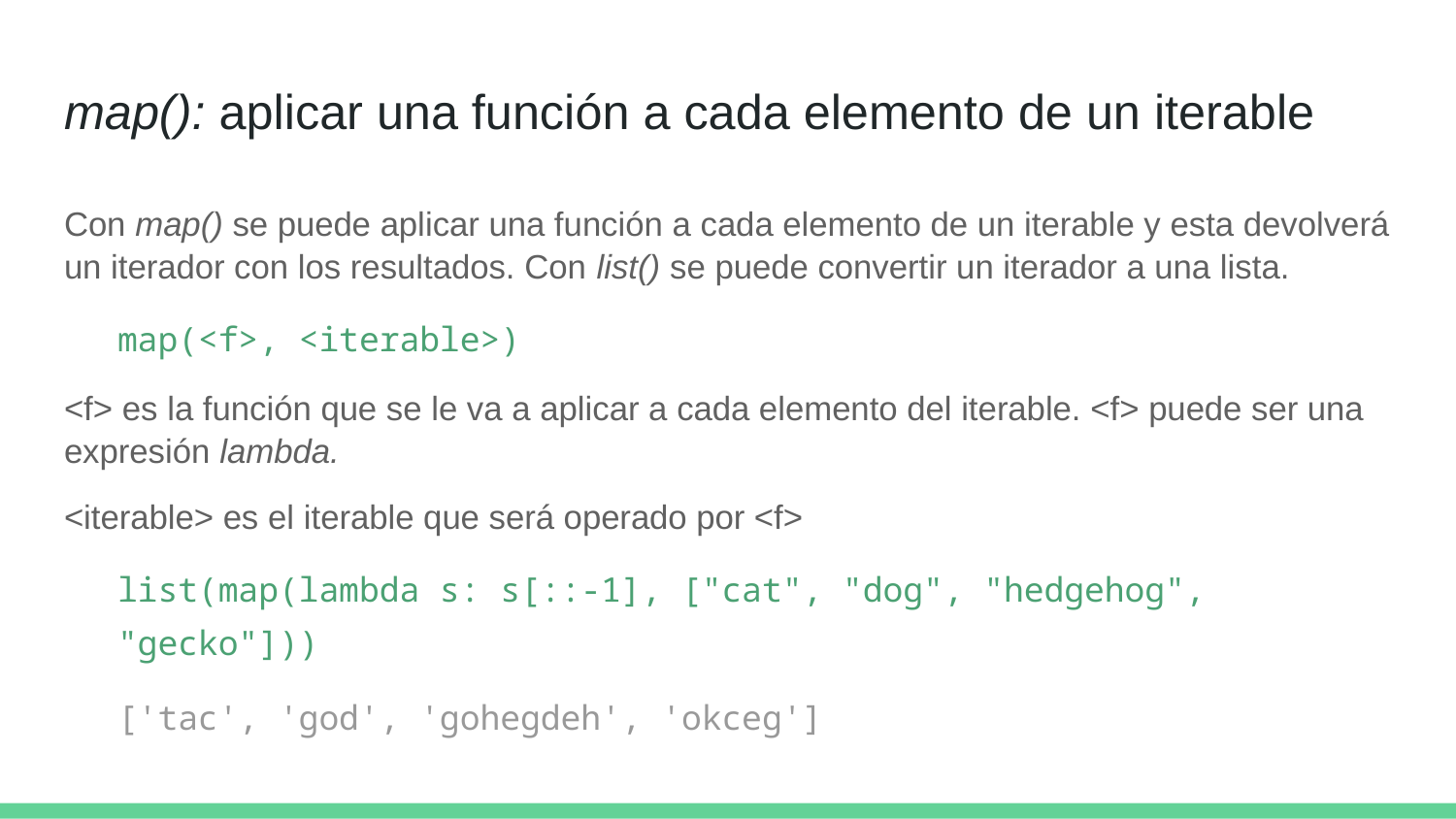

# map(): aplicar una función a cada elemento de un iterable
Con map() se puede aplicar una función a cada elemento de un iterable y esta devolverá un iterador con los resultados. Con list() se puede convertir un iterador a una lista.
map(<f>, <iterable>)
<f> es la función que se le va a aplicar a cada elemento del iterable. <f> puede ser una expresión lambda.
<iterable> es el iterable que será operado por <f>
list(map(lambda s: s[::-1], ["cat", "dog", "hedgehog", "gecko"]))
['tac', 'god', 'gohegdeh', 'okceg']